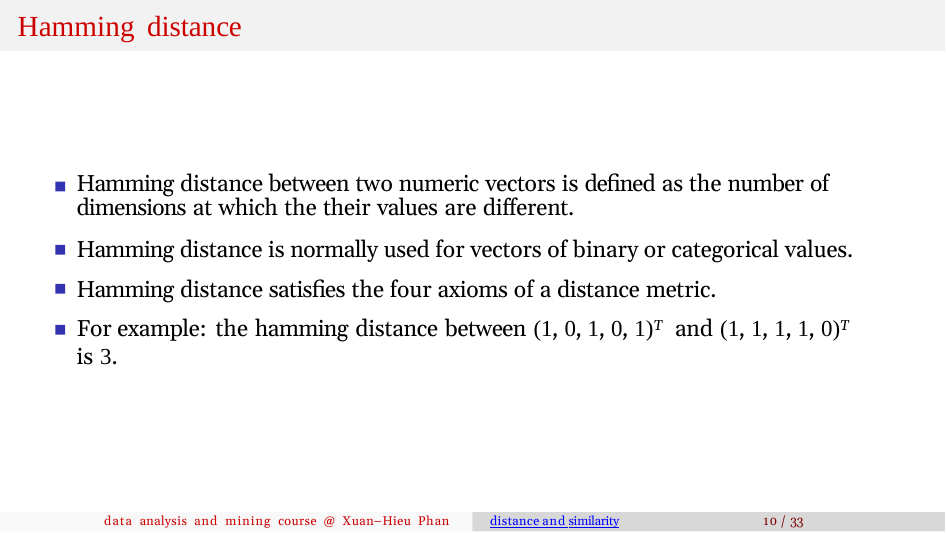

# Hamming distance
Hamming distance between two numeric vectors is defined as the number of dimensions at which the their values are different.
Hamming distance is normally used for vectors of binary or categorical values. Hamming distance satisfies the four axioms of a distance metric.
For example: the hamming distance between (1, 0, 1, 0, 1)T and (1, 1, 1, 1, 0)T is 3.

data analysis and mining course @ Xuan–Hieu Phan
distance and similarity
10 / 33